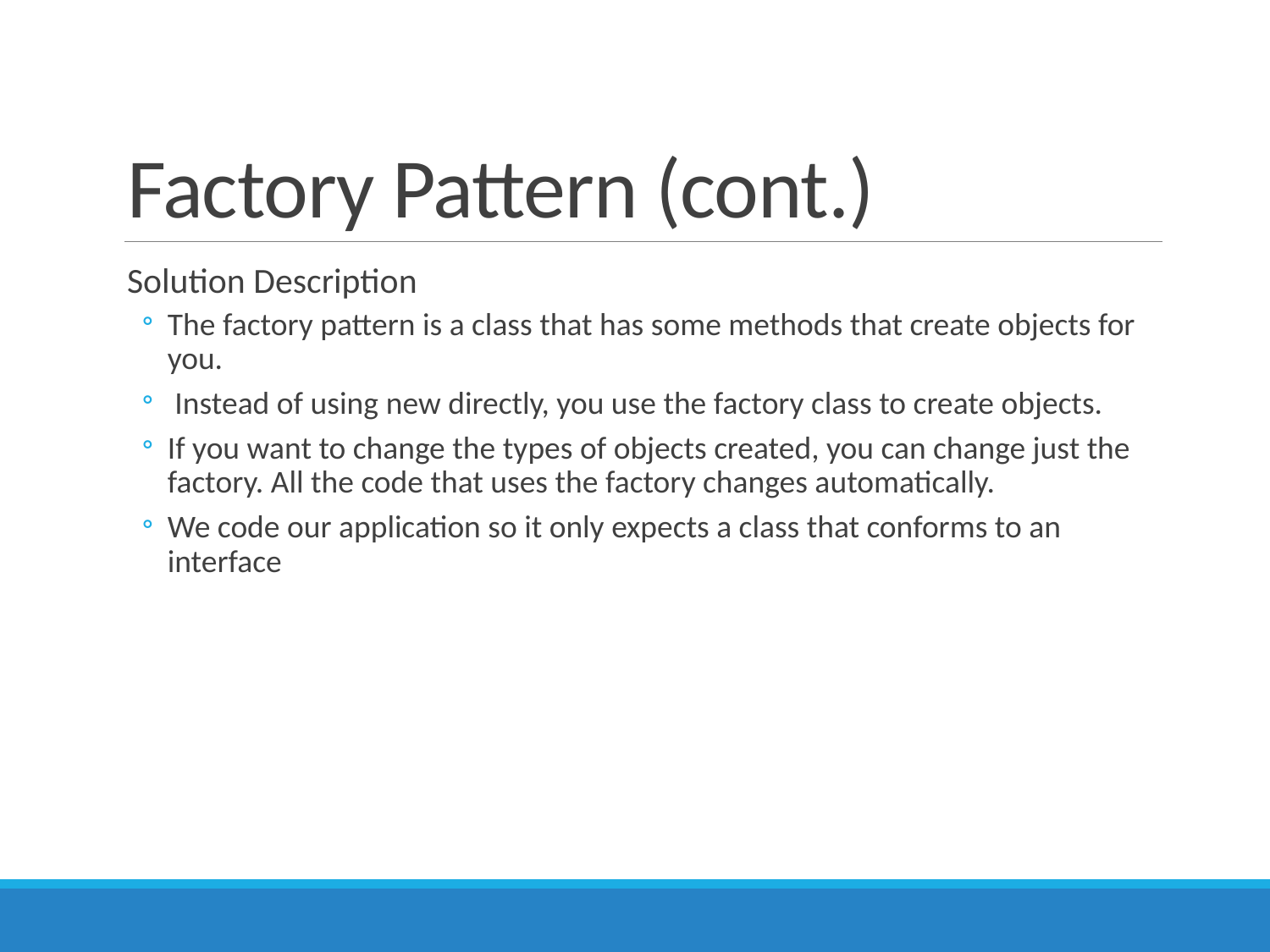

# Factory Pattern (cont.)
Solution Description
The factory pattern is a class that has some methods that create objects for you.
 Instead of using new directly, you use the factory class to create objects.
If you want to change the types of objects created, you can change just the factory. All the code that uses the factory changes automatically.
We code our application so it only expects a class that conforms to an interface